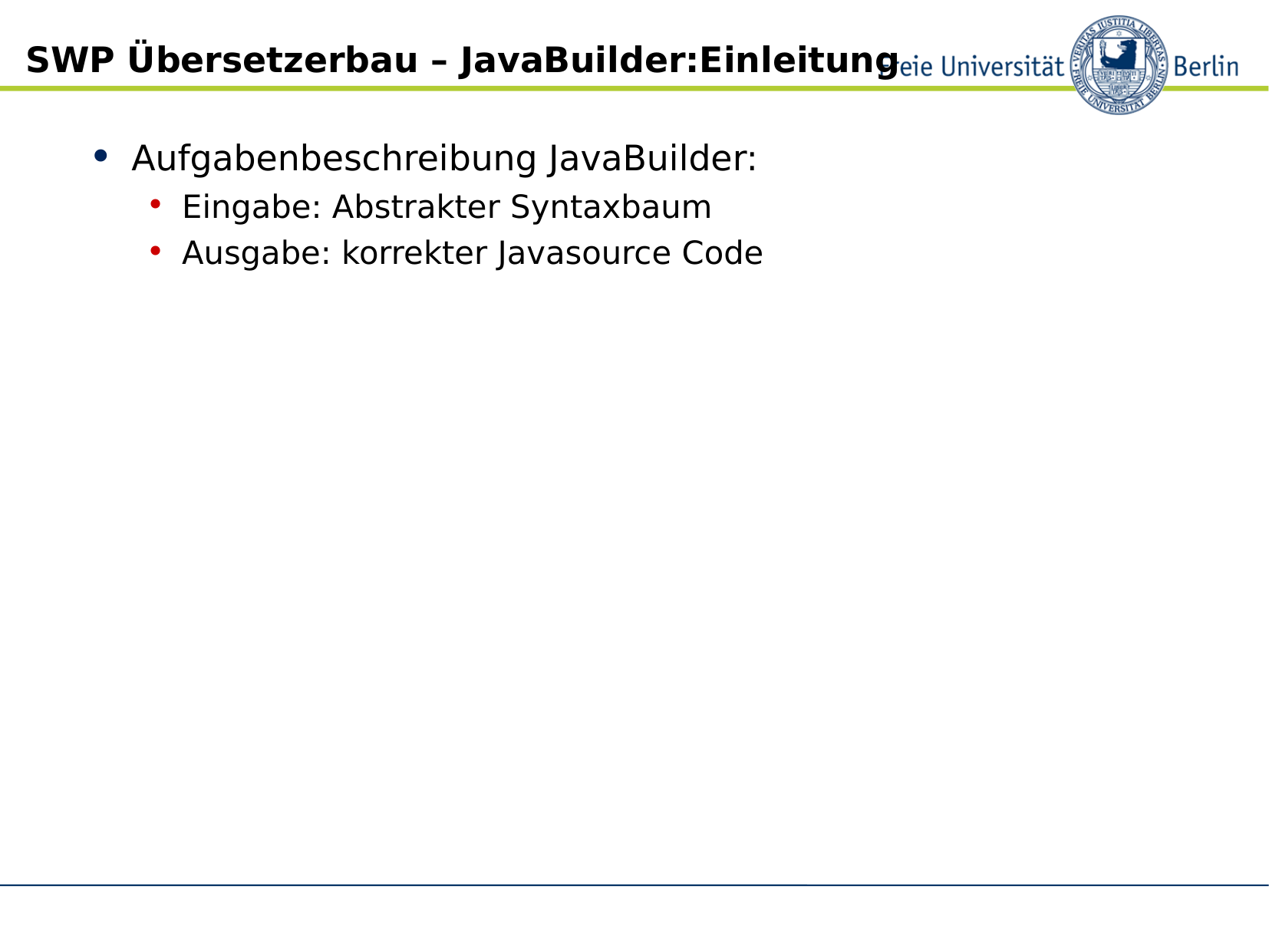

SWP Übersetzerbau – JavaBuilder:Einleitung
Aufgabenbeschreibung JavaBuilder:
Eingabe: Abstrakter Syntaxbaum
Ausgabe: korrekter Javasource Code